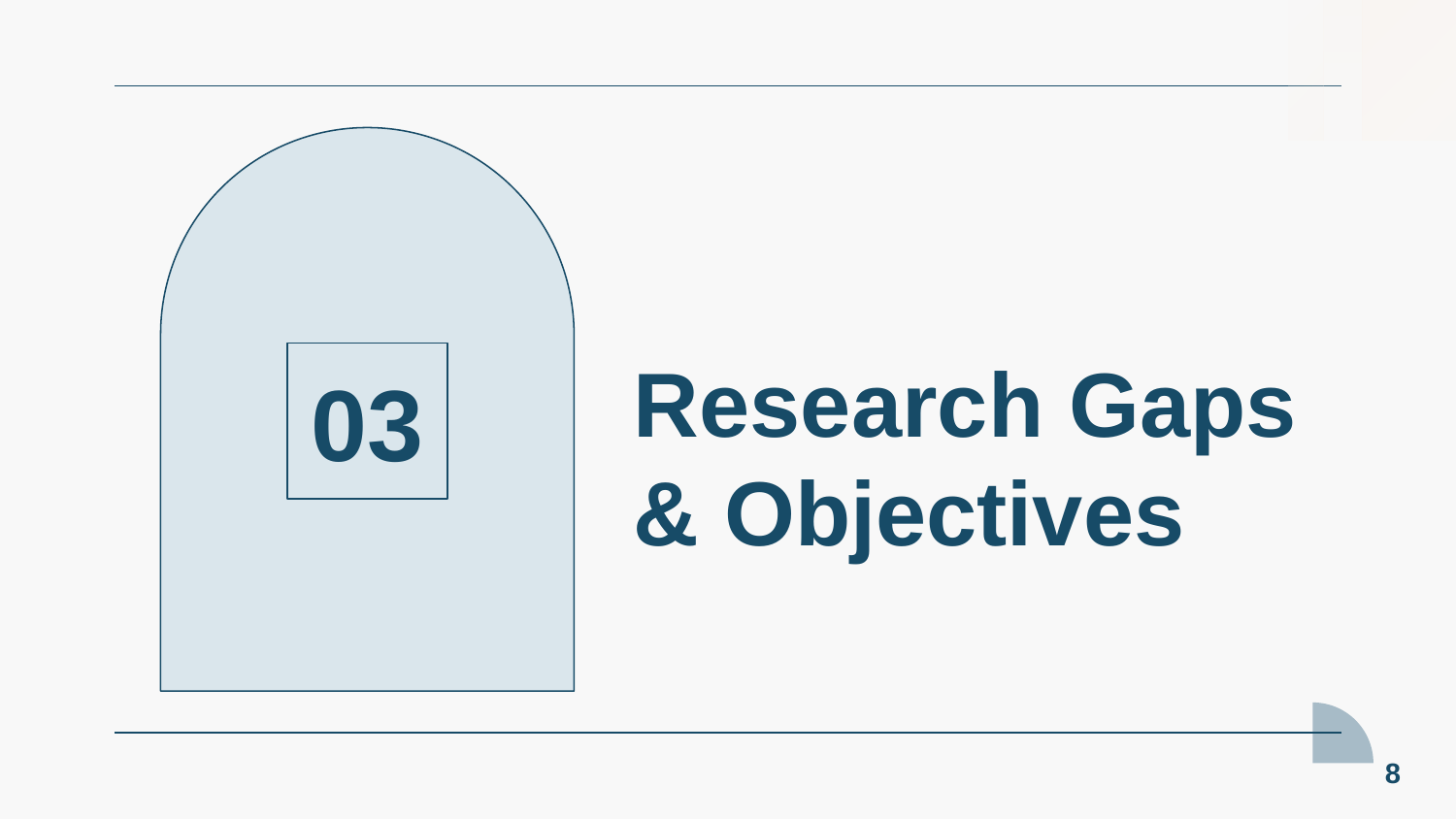

03
# Research Gaps & Objectives
8